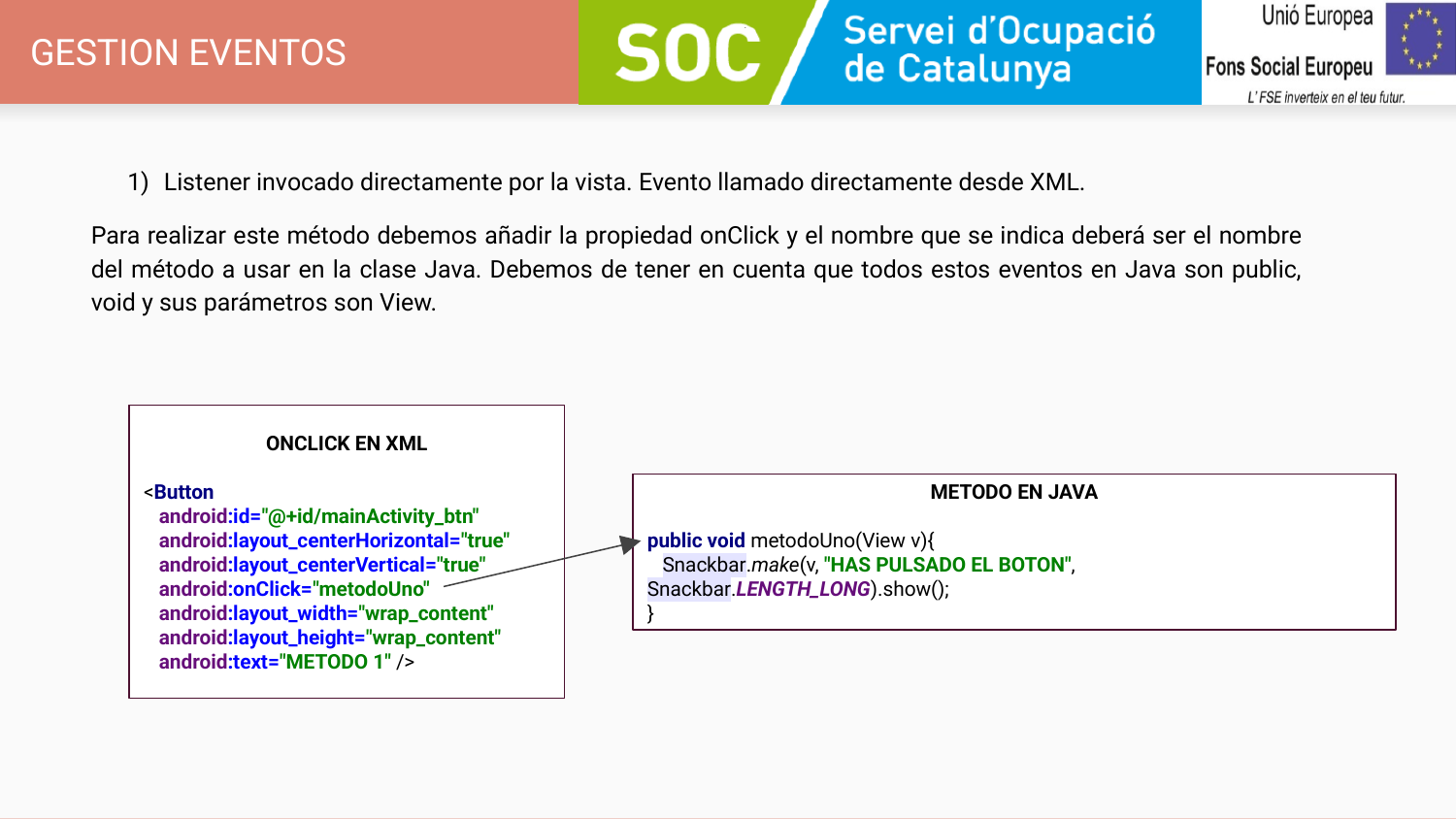

# GESTION EVENTOS
Listener invocado directamente por la vista. Evento llamado directamente desde XML.
Para realizar este método debemos añadir la propiedad onClick y el nombre que se indica deberá ser el nombre del método a usar en la clase Java. Debemos de tener en cuenta que todos estos eventos en Java son public, void y sus parámetros son View.
ONCLICK EN XML

<Button
   android:id="@+id/mainActivity_btn"
   android:layout_centerHorizontal="true"
   android:layout_centerVertical="true"
   android:onClick="metodoUno"
   android:layout_width="wrap_content"
   android:layout_height="wrap_content"
   android:text="METODO 1" />
METODO EN JAVA

public void metodoUno(View v){
   Snackbar.make(v, "HAS PULSADO EL BOTON", Snackbar.LENGTH_LONG).show();
}